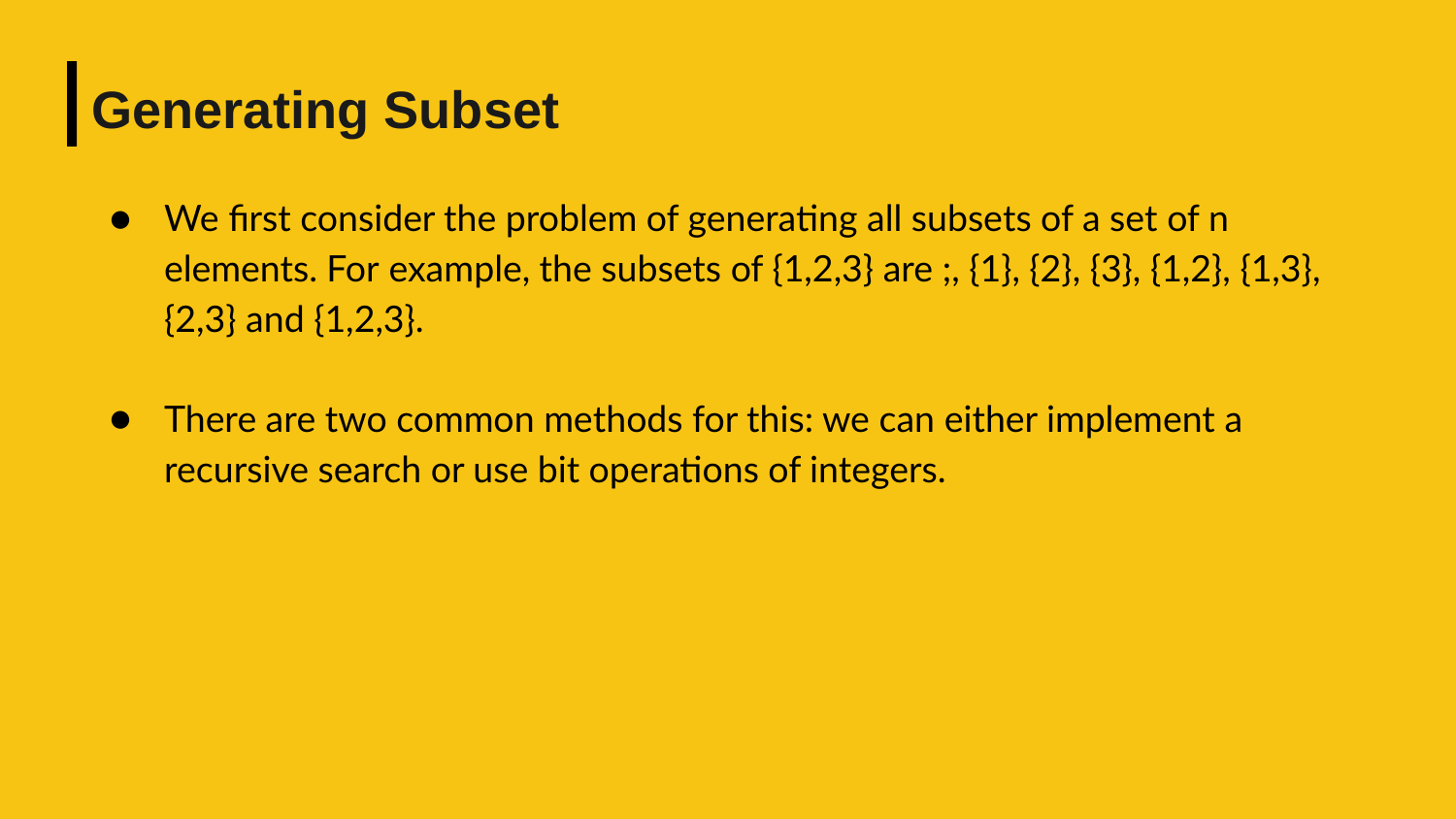

# Generating Subset
We first consider the problem of generating all subsets of a set of n elements. For example, the subsets of {1,2,3} are ;, {1}, {2}, {3}, {1,2}, {1,3}, {2,3} and {1,2,3}.

There are two common methods for this: we can either implement a recursive search or use bit operations of integers.